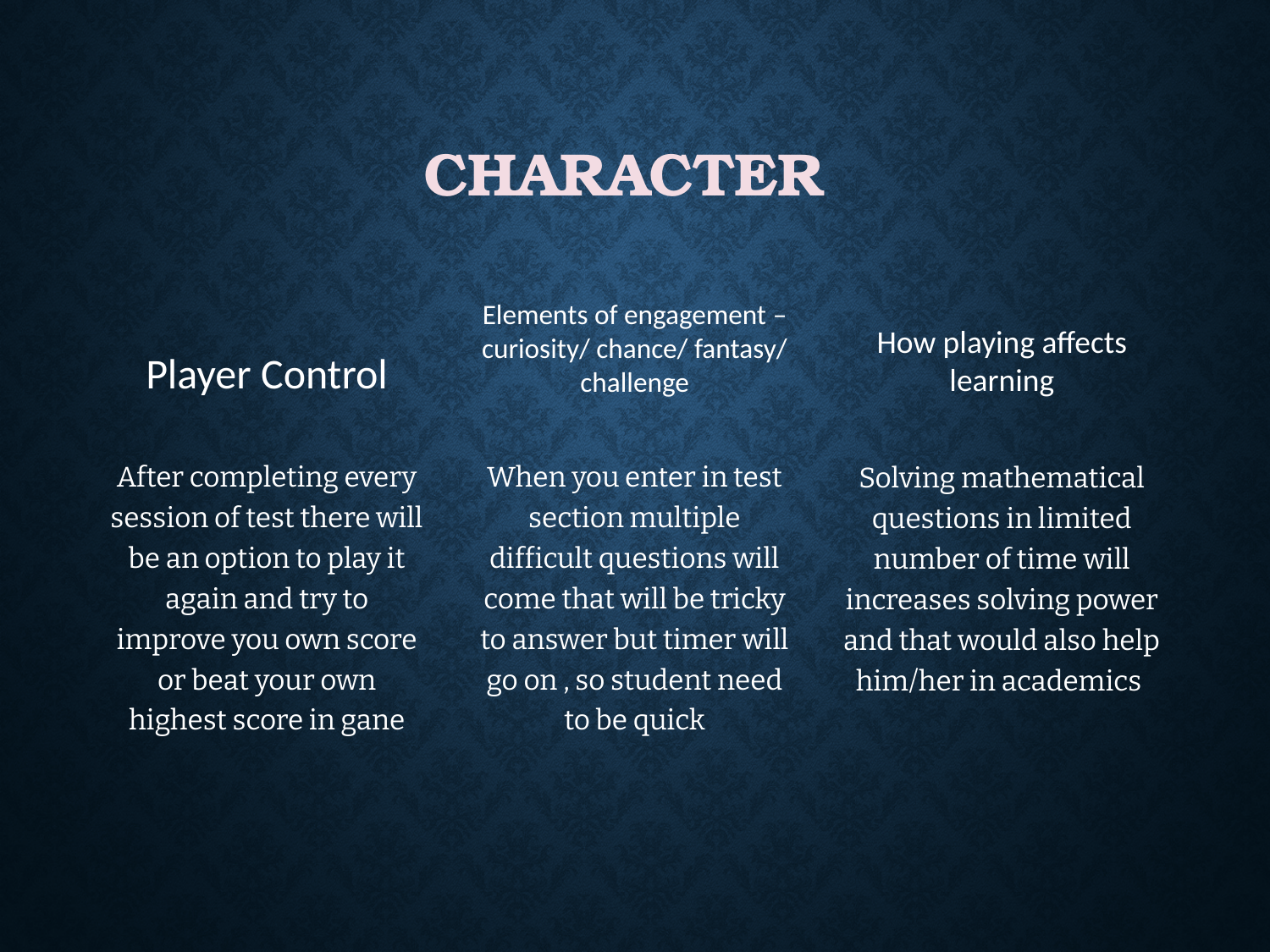

# CHARACTER
Player Control
Elements of engagement – curiosity/ chance/ fantasy/ challenge
How playing affects learning
After completing every session of test there will be an option to play it again and try to improve you own score or beat your own highest score in gane
When you enter in test section multiple difficult questions will come that will be tricky to answer but timer will go on , so student need to be quick
Solving mathematical questions in limited number of time will increases solving power and that would also help him/her in academics